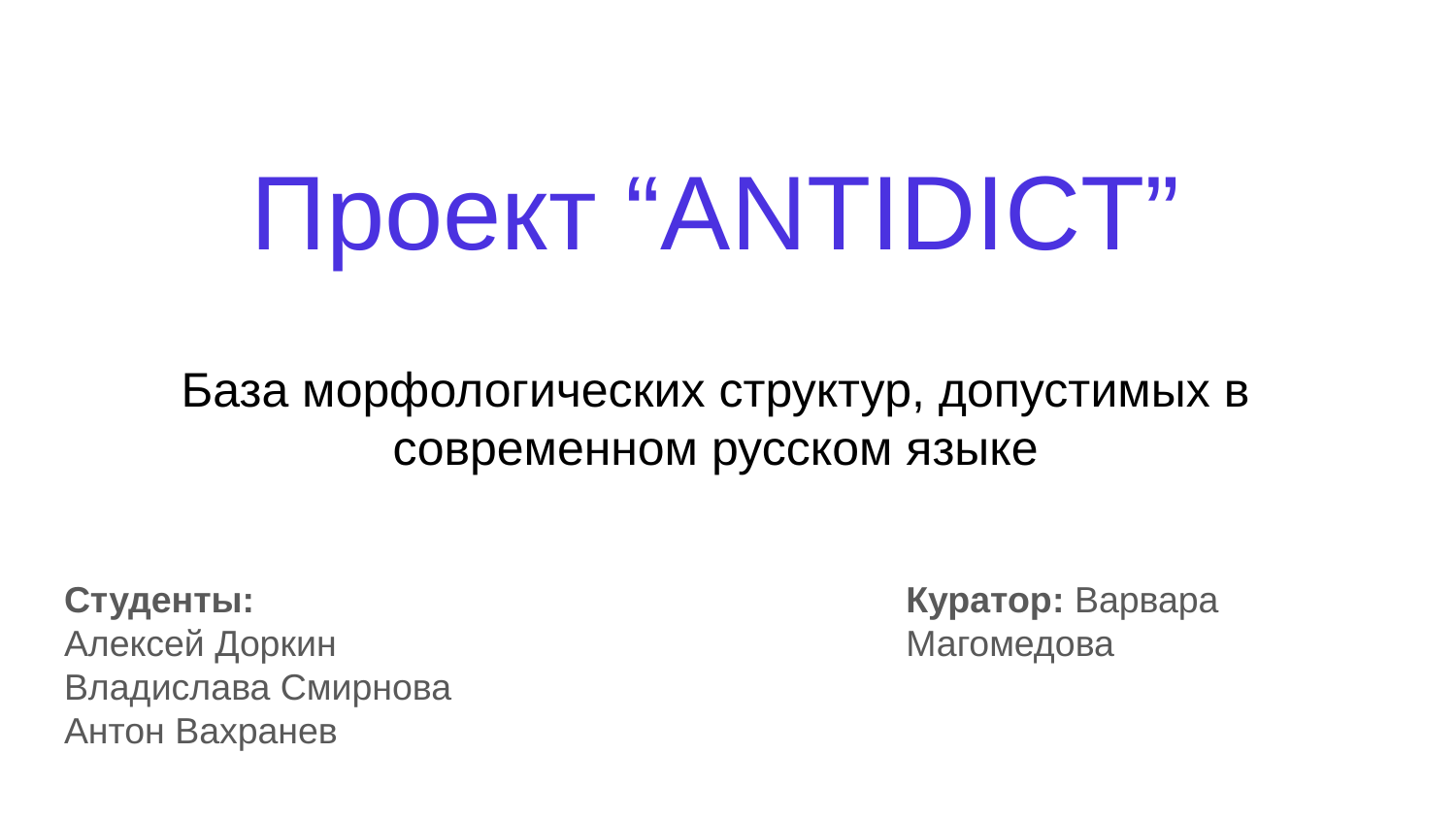

Проект “ANTIDICT”

База морфологических структур, допустимых в современном русском языке
Студенты:
Алексей Доркин
Владислава Смирнова
Антон Вахранев

Куратор: Варвара Магомедова